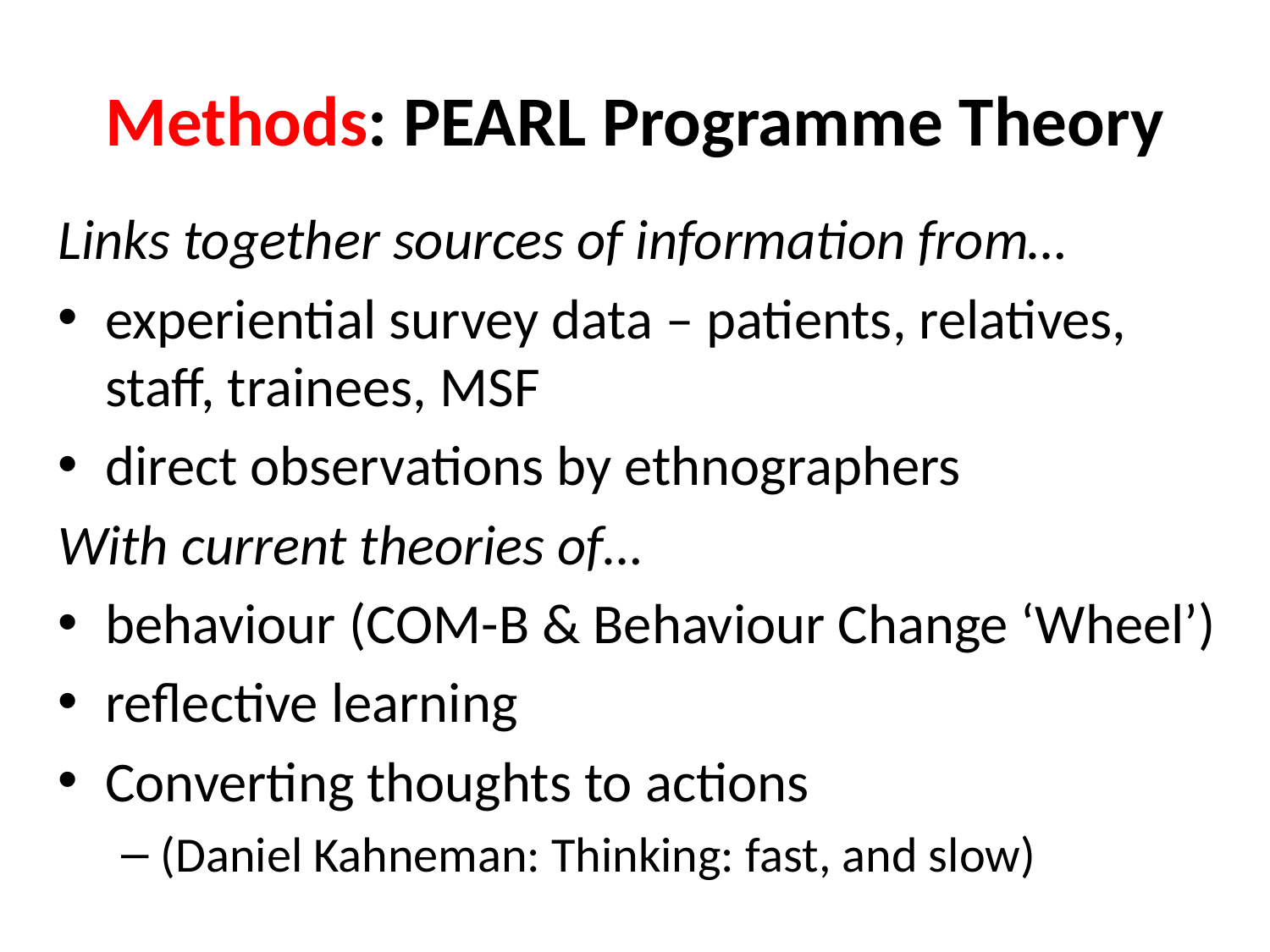

# Methods: PEARL Programme Theory
Links together sources of information from…
experiential survey data – patients, relatives, staff, trainees, MSF
direct observations by ethnographers
With current theories of…
behaviour (COM-B & Behaviour Change ‘Wheel’)
reflective learning
Converting thoughts to actions
(Daniel Kahneman: Thinking: fast, and slow)